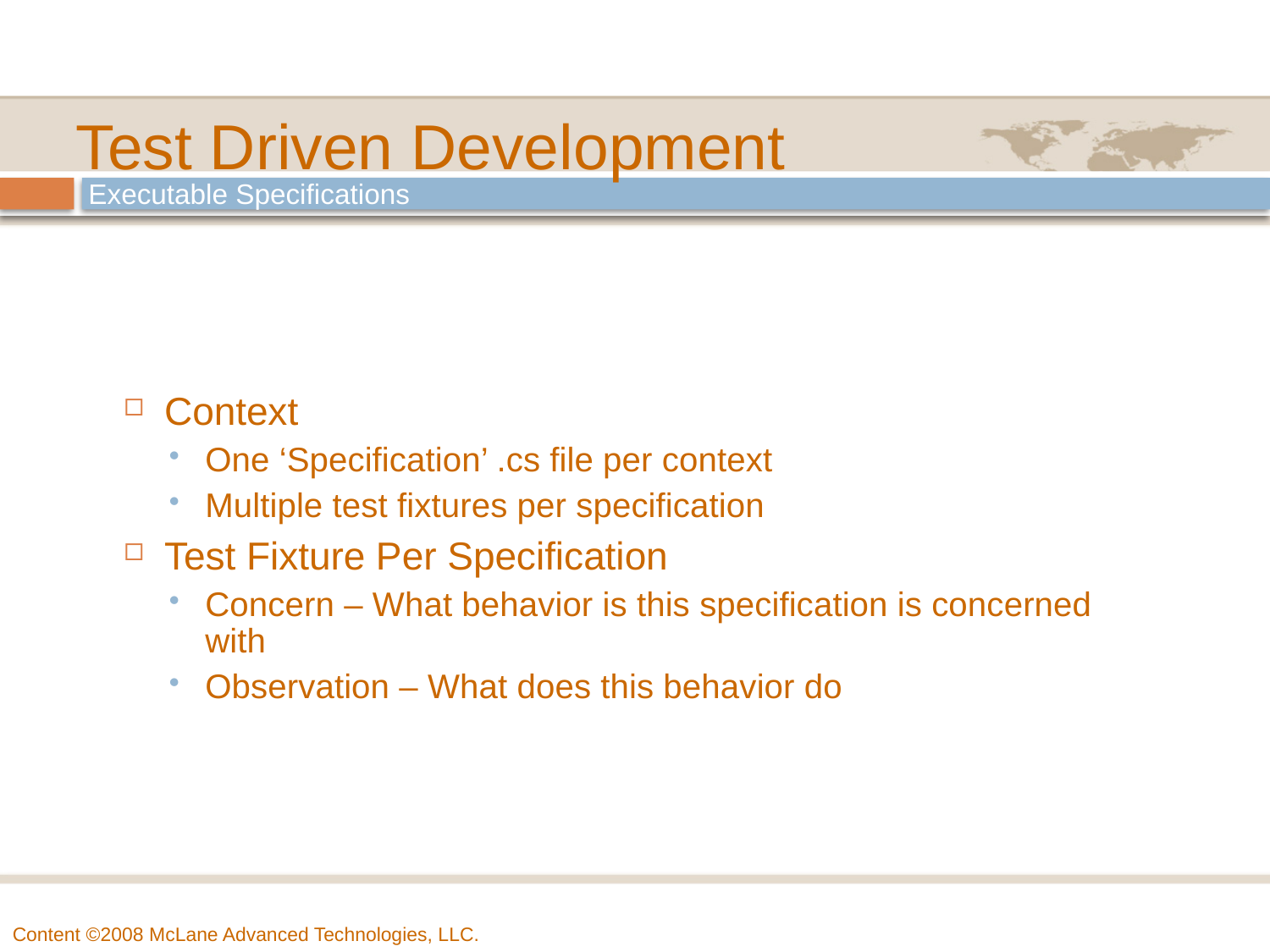

# Test Driven Development
Executable Specifications
Context
One ‘Specification’ .cs file per context
Multiple test fixtures per specification
Test Fixture Per Specification
Concern – What behavior is this specification is concerned with
Observation – What does this behavior do
Content ©2008 McLane Advanced Technologies, LLC.